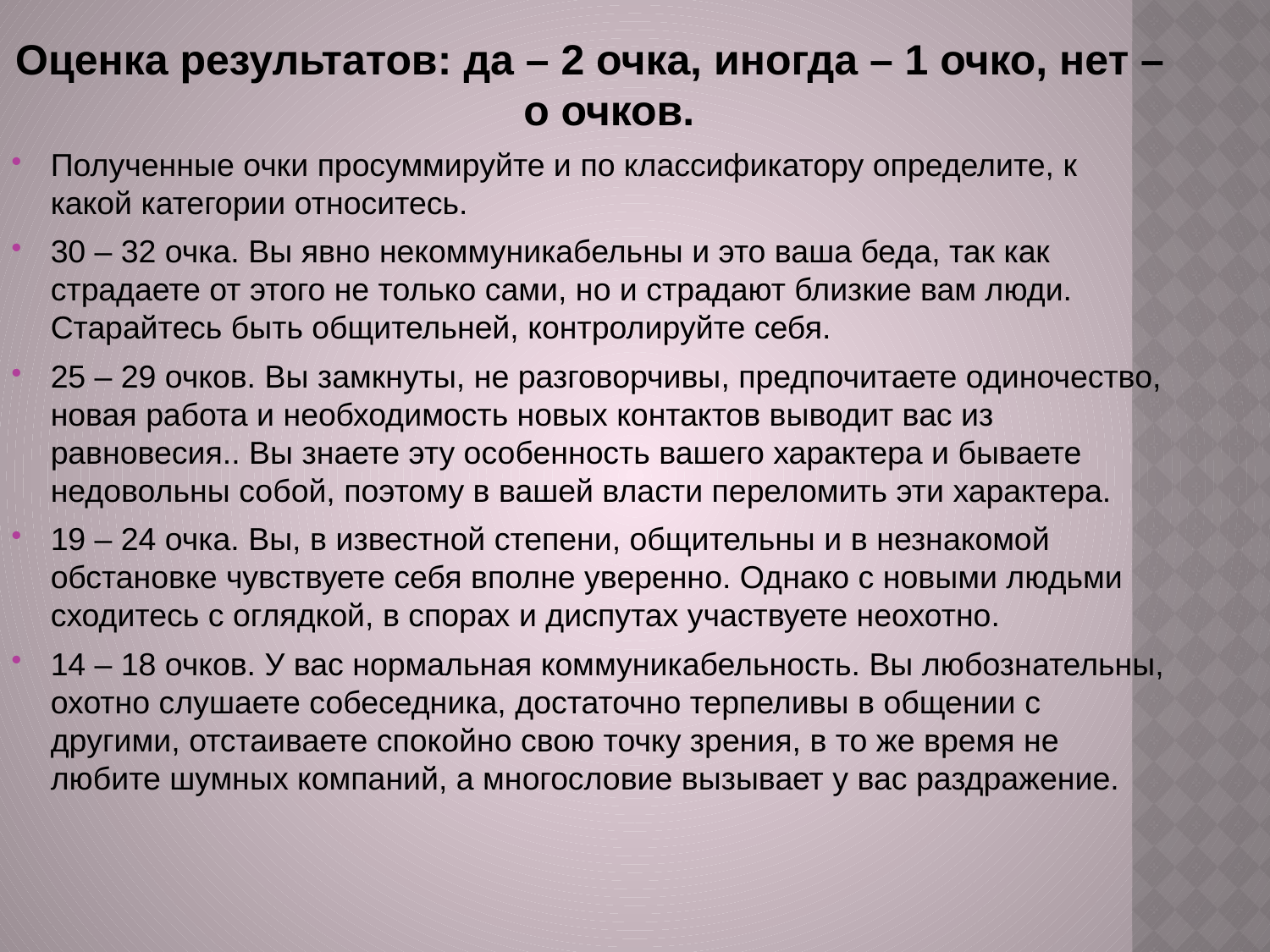

Оценка результатов: да – 2 очка, иногда – 1 очко, нет – о очков.
Полученные очки просуммируйте и по классификатору определите, к какой категории относитесь.
30 – 32 очка. Вы явно некоммуникабельны и это ваша беда, так как страдаете от этого не только сами, но и страдают близкие вам люди. Старайтесь быть общительней, контролируйте себя.
25 – 29 очков. Вы замкнуты, не разговорчивы, предпочитаете одиночество, новая работа и необходимость новых контактов выводит вас из равновесия.. Вы знаете эту особенность вашего характера и бываете недовольны собой, поэтому в вашей власти переломить эти характера.
19 – 24 очка. Вы, в известной степени, общительны и в незнакомой обстановке чувствуете себя вполне уверенно. Однако с новыми людьми сходитесь с оглядкой, в спорах и диспутах участвуете неохотно.
14 – 18 очков. У вас нормальная коммуникабельность. Вы любознательны, охотно слушаете собеседника, достаточно терпеливы в общении с другими, отстаиваете спокойно свою точку зрения, в то же время не любите шумных компаний, а многословие вызывает у вас раздражение.